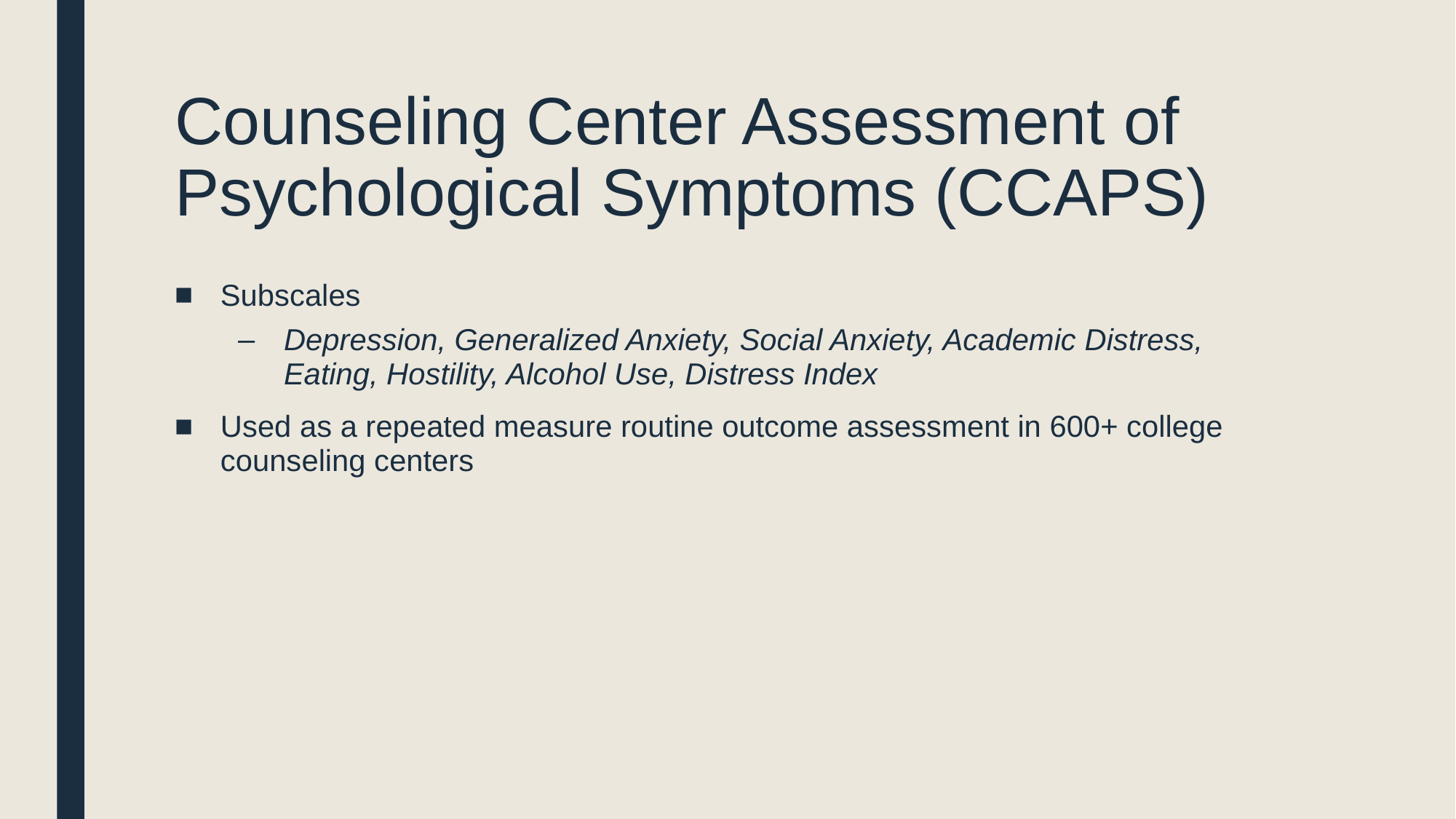

# Counseling Center Assessment of Psychological Symptoms (CCAPS)
Subscales
Depression, Generalized Anxiety, Social Anxiety, Academic Distress, Eating, Hostility, Alcohol Use, Distress Index
Used as a repeated measure routine outcome assessment in 600+ college counseling centers